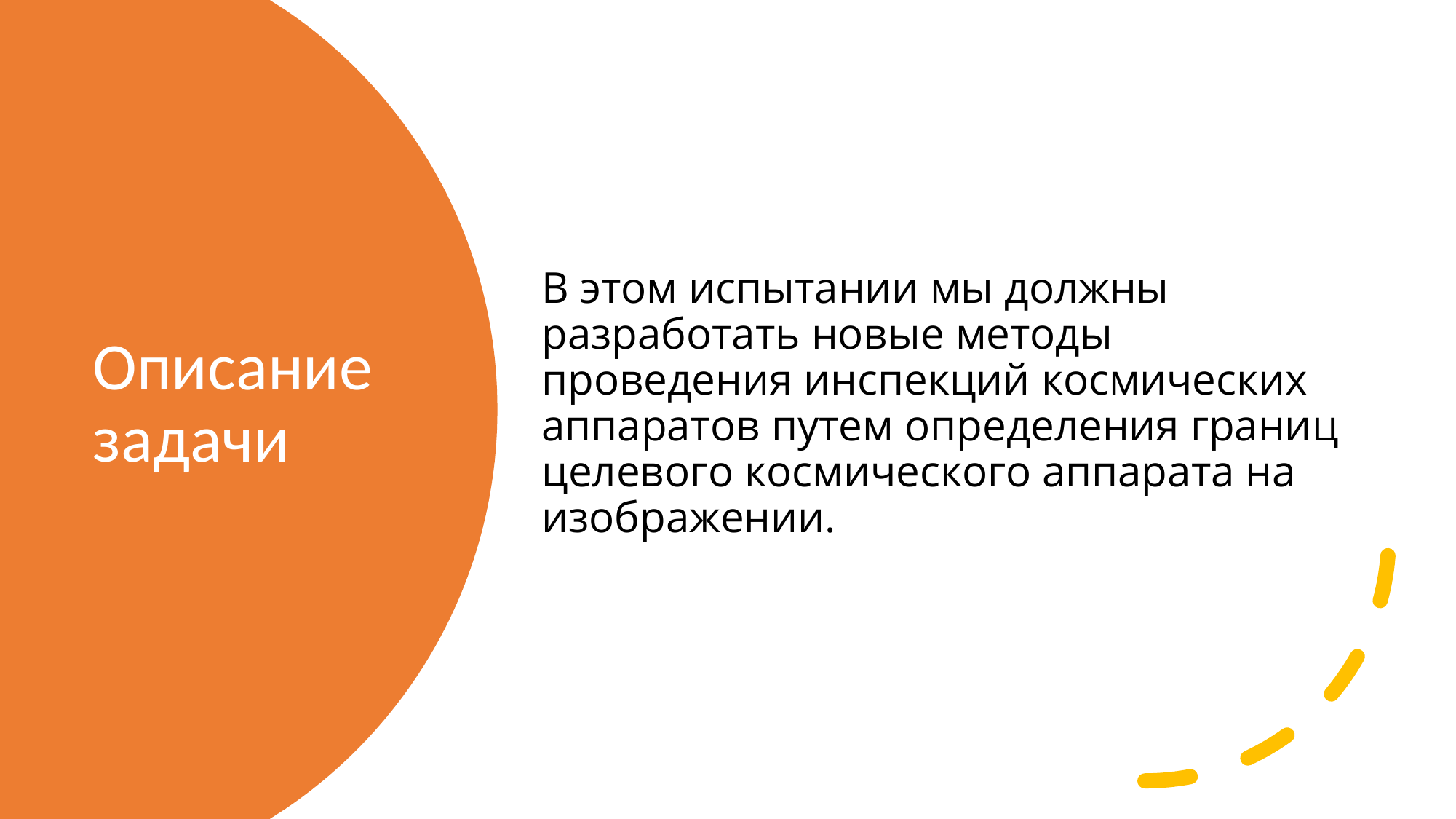

В этом испытании мы должны разработать новые методы проведения инспекций космических аппаратов путем определения границ целевого космического аппарата на изображении.
# Описание задачи